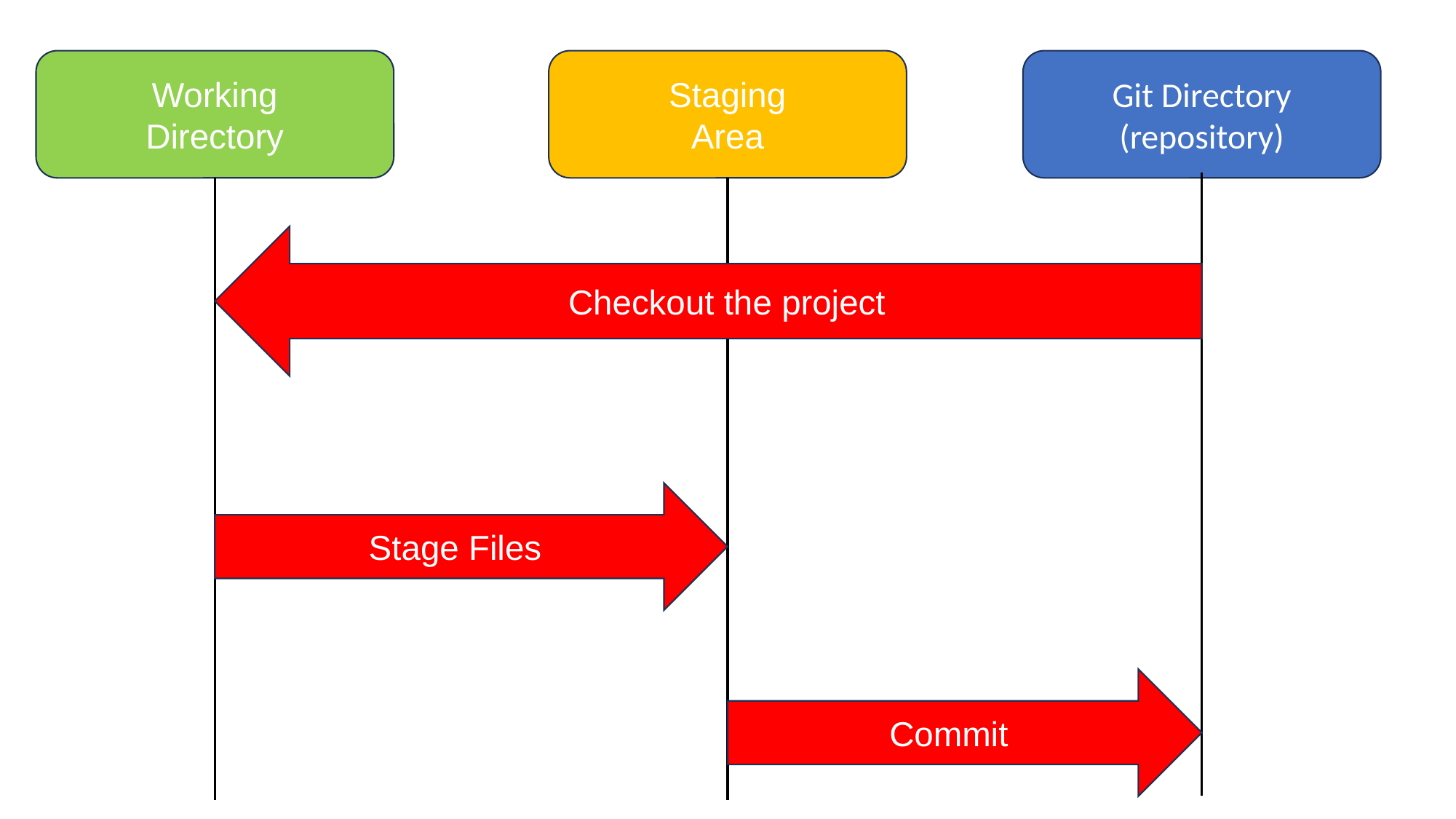

Git Directory
(repository)
Working
Directory
Staging
Area
Checkout the project
Stage Files
Commit